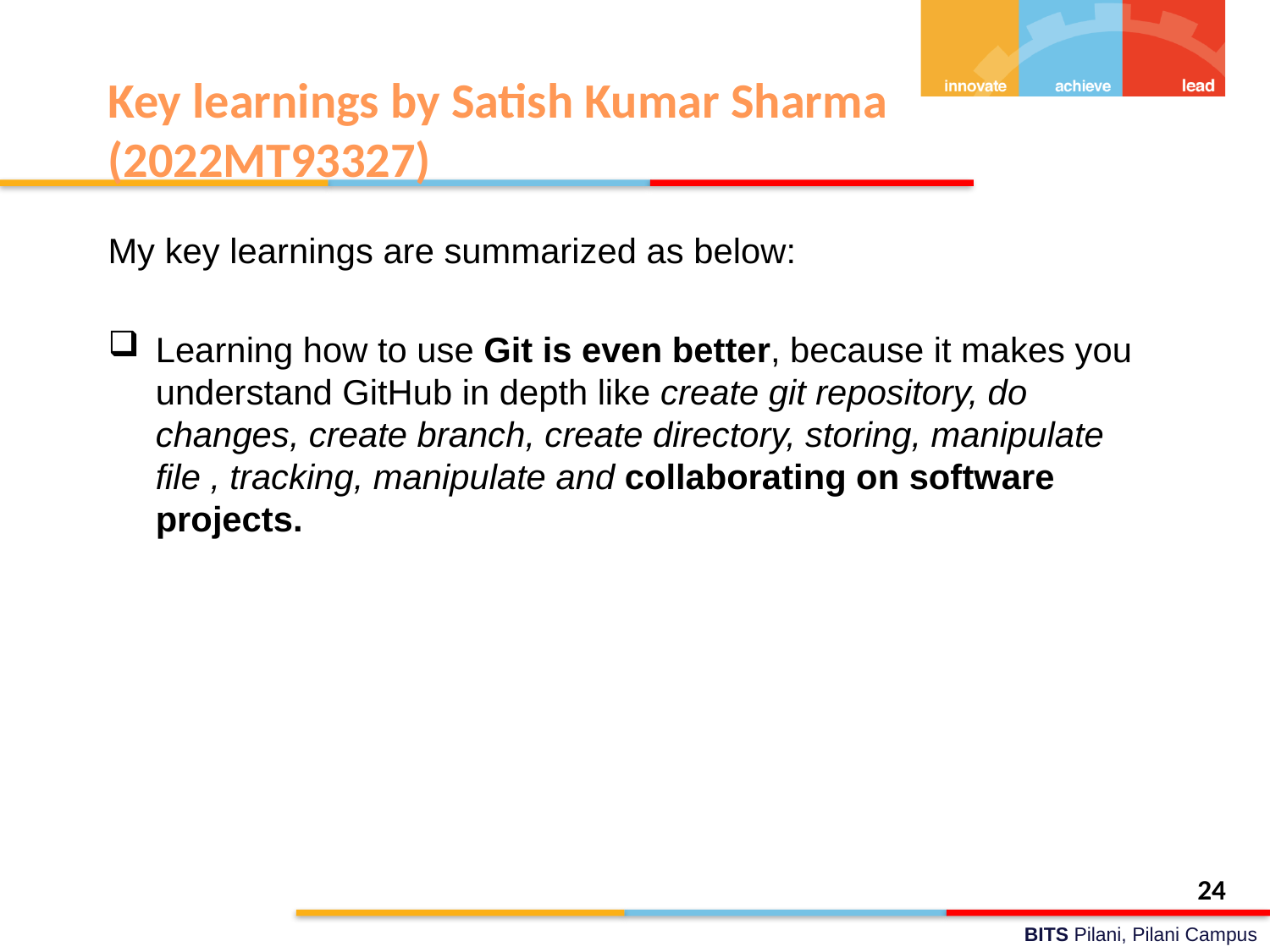

# Key learnings by Satish Kumar Sharma (2022MT93327)
My key learnings are summarized as below:

Learning how to use Git is even better, because it makes you understand GitHub in depth like create git repository, do changes, create branch, create directory, storing, manipulate file , tracking, manipulate and collaborating on software projects.

24